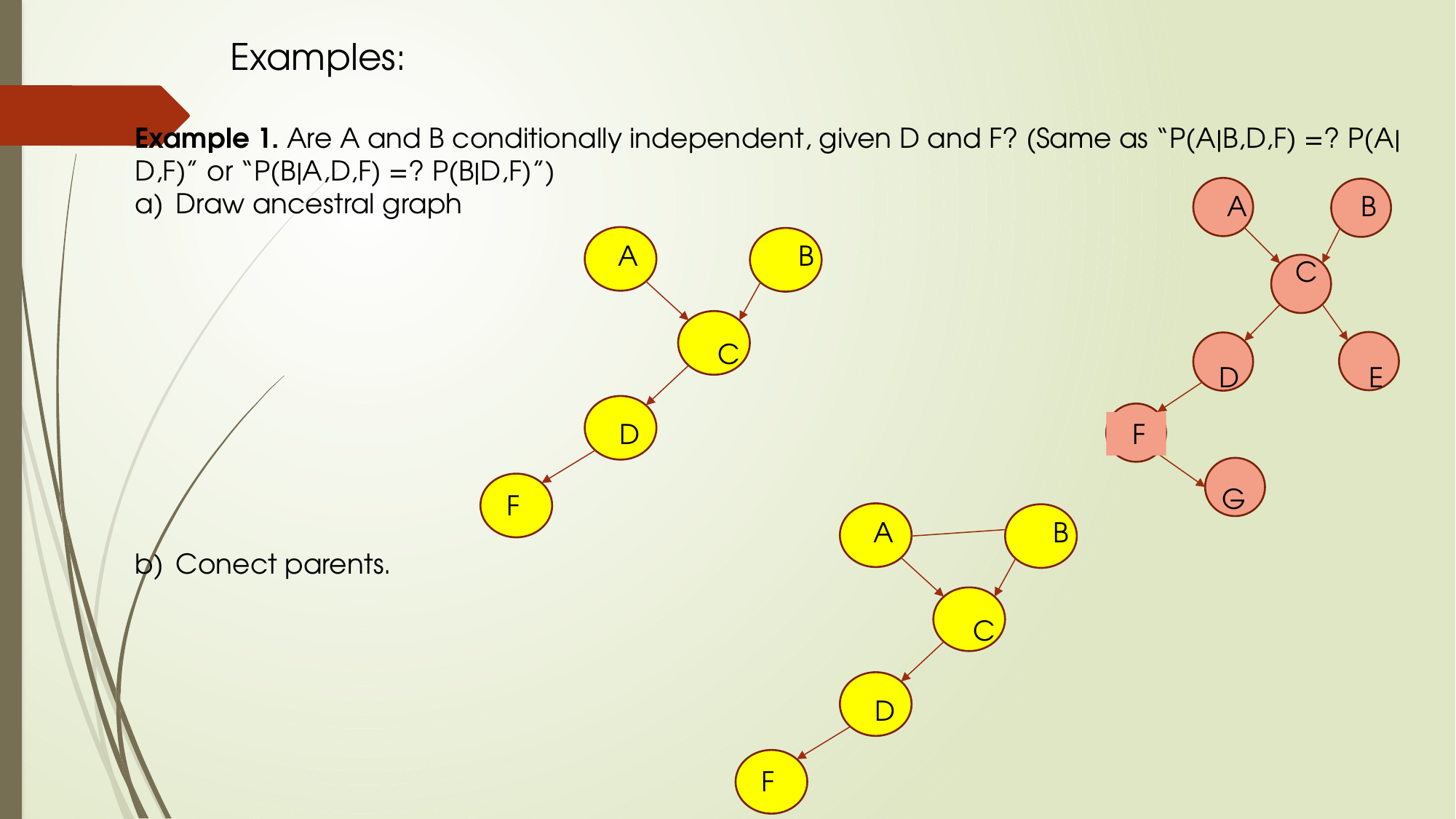

Examples:
Example 1. Are A and B conditionally independent, given D and F? (Same as “P(A|B,D,F) =? P(A|D,F)” or “P(B|A,D,F) =? P(B|D,F)”)
Draw ancestral graph

Conect parents.

   A               B

            C

  D                 E

  F
  G

   A                     B

                C

  D

  F

   A                     B

                C

  D

  F